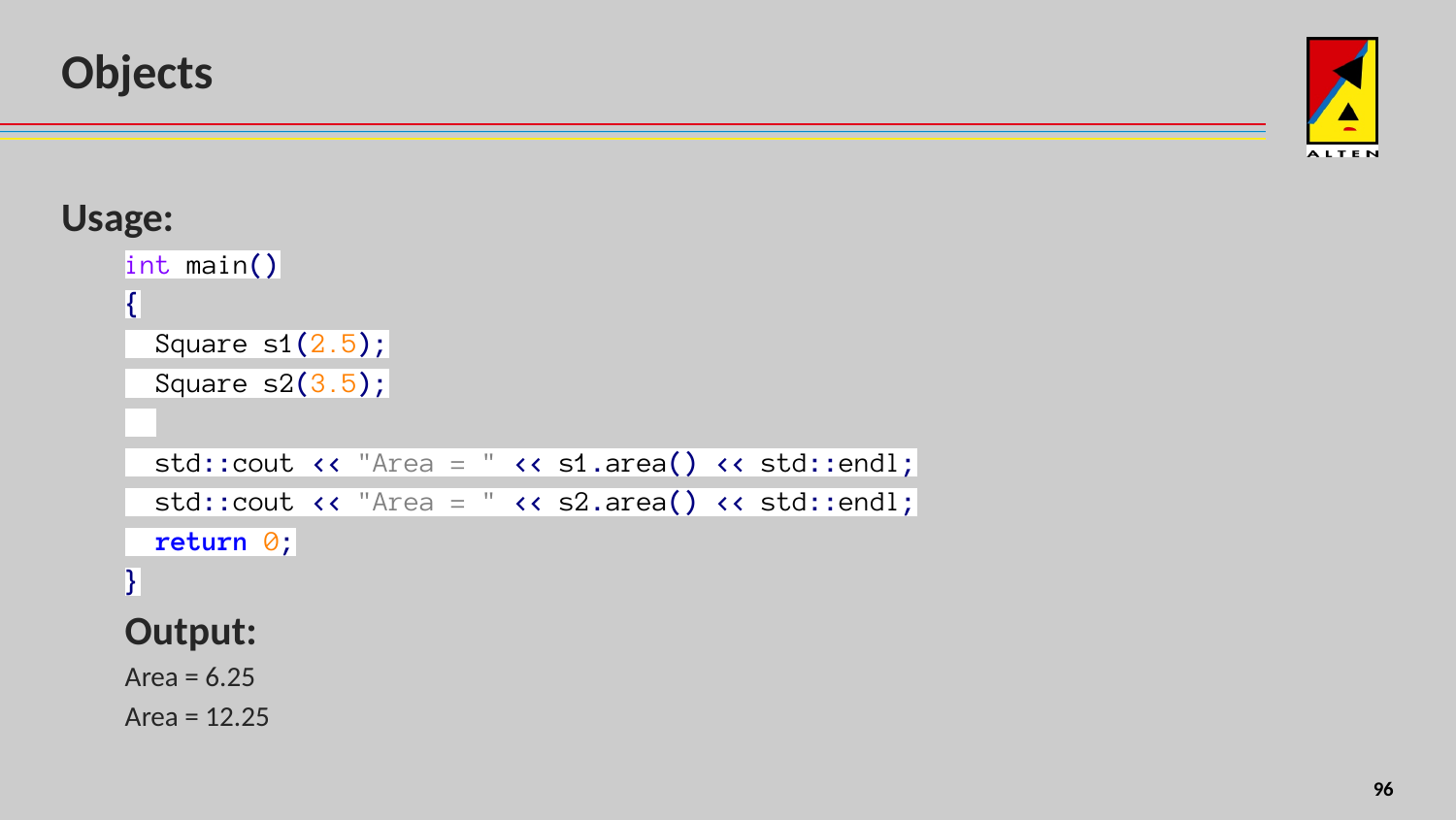

# Objects
Usage:
int main()
{
  Square s1(2.5);
  Square s2(3.5);

  std::cout << "Area = " << s1.area() << std::endl;
  std::cout << "Area = " << s2.area() << std::endl;
  return 0;
}
Output:
Area = 6.25
Area = 12.25
96